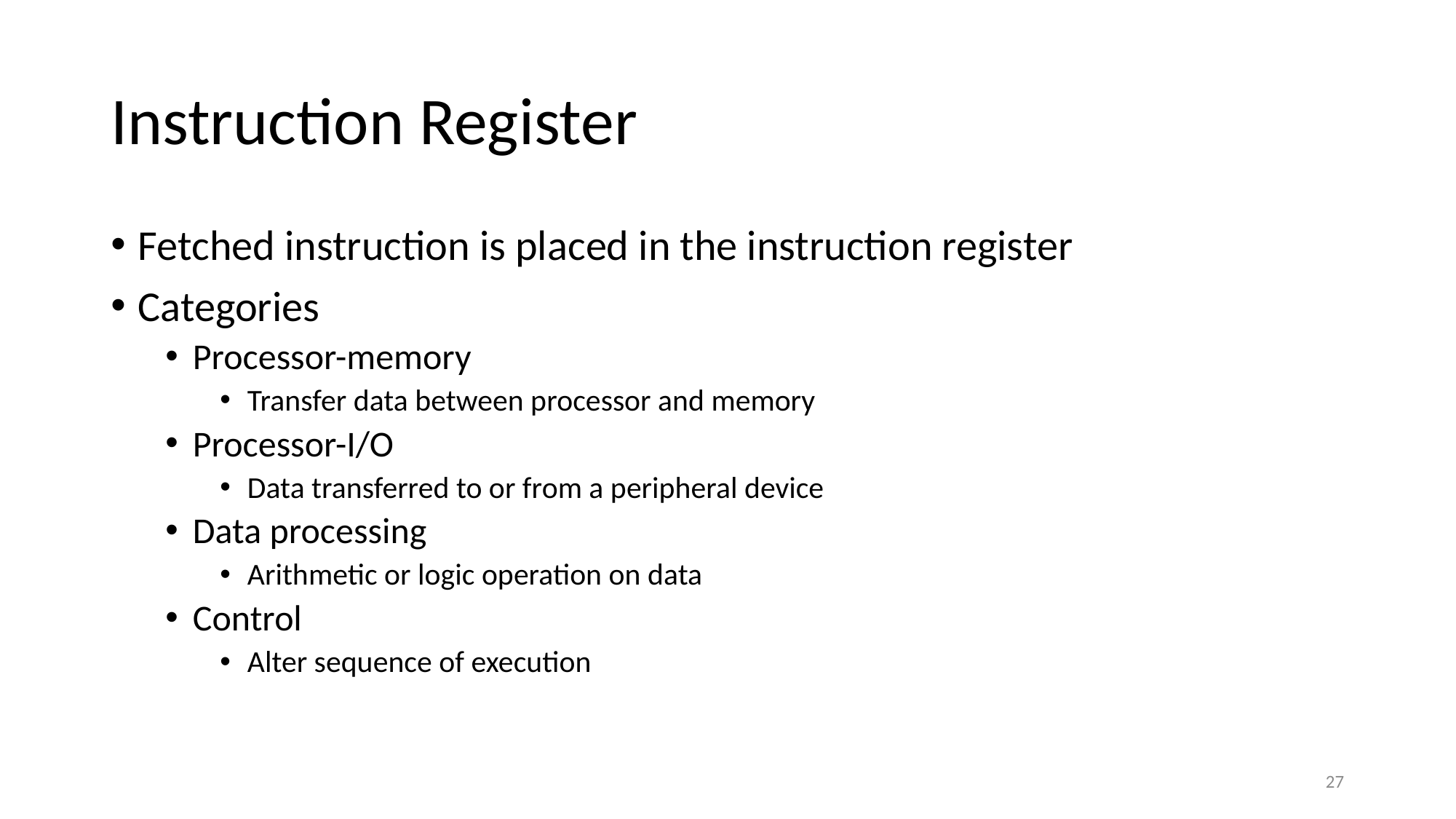

# Instruction Register
Fetched instruction is placed in the instruction register
Categories
Processor-memory
Transfer data between processor and memory
Processor-I/O
Data transferred to or from a peripheral device
Data processing
Arithmetic or logic operation on data
Control
Alter sequence of execution

27